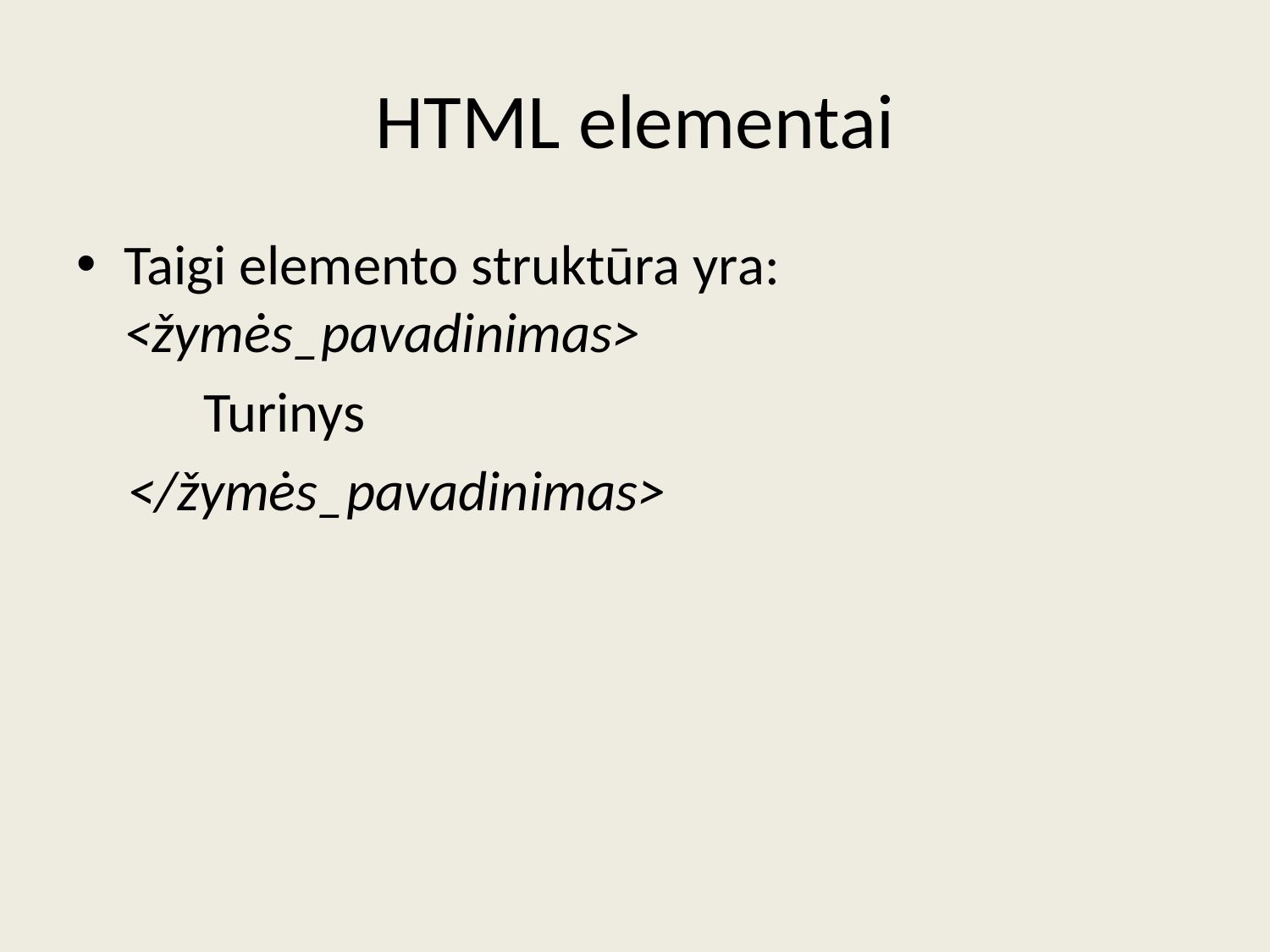

# HTML elementai
Taigi elemento struktūra yra: <žymės_pavadinimas>
	Turinys
    </žymės_pavadinimas>